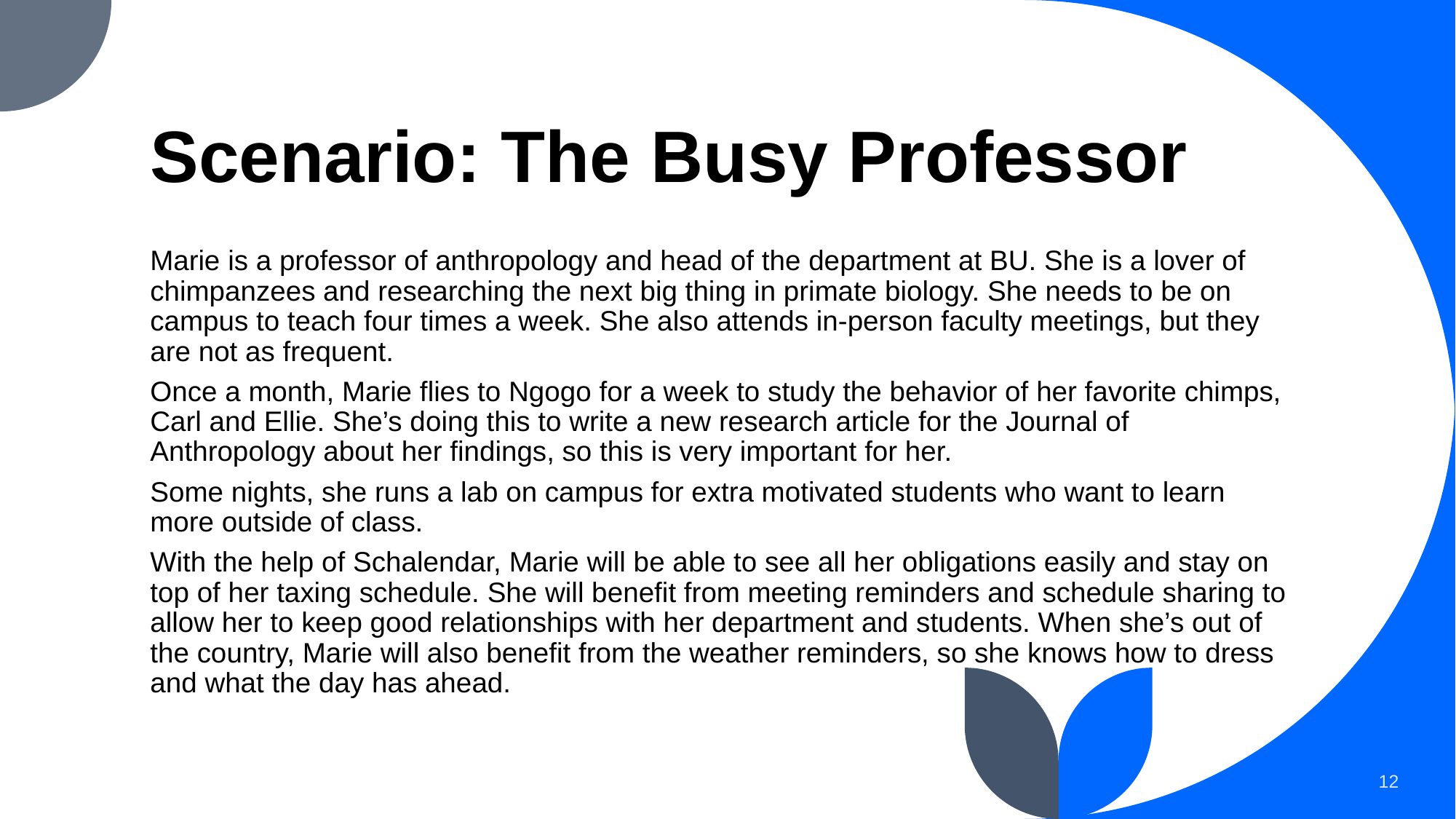

# Scenario: The Busy Professor
Marie is a professor of anthropology and head of the department at BU. She is a lover of chimpanzees and researching the next big thing in primate biology. She needs to be on campus to teach four times a week. She also attends in-person faculty meetings, but they are not as frequent.
Once a month, Marie flies to Ngogo for a week to study the behavior of her favorite chimps, Carl and Ellie. She’s doing this to write a new research article for the Journal of Anthropology about her findings, so this is very important for her.
Some nights, she runs a lab on campus for extra motivated students who want to learn more outside of class.
With the help of Schalendar, Marie will be able to see all her obligations easily and stay on top of her taxing schedule. She will benefit from meeting reminders and schedule sharing to allow her to keep good relationships with her department and students. When she’s out of the country, Marie will also benefit from the weather reminders, so she knows how to dress and what the day has ahead.

12